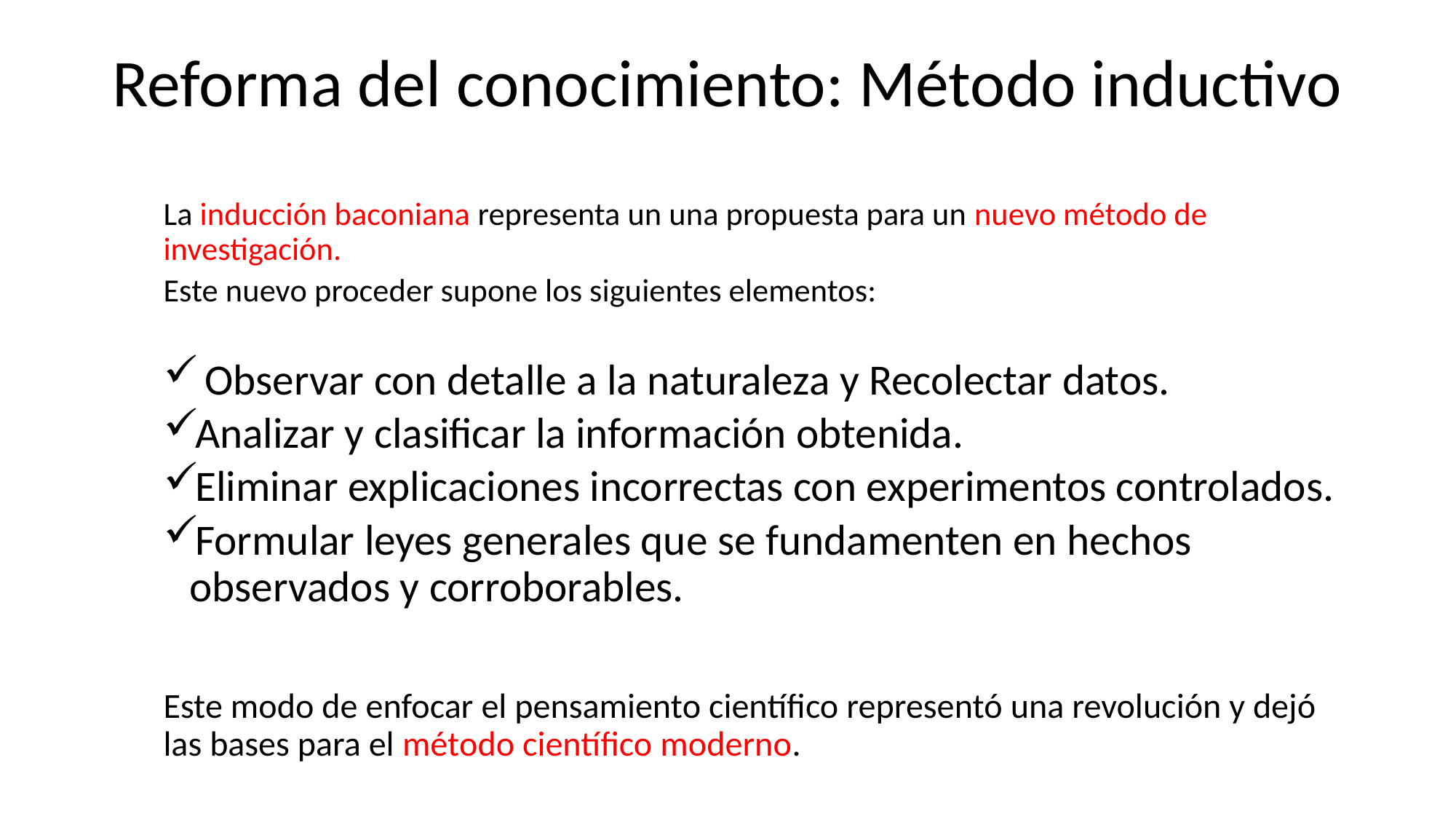

# Reforma del conocimiento: Método inductivo
La inducción baconiana representa un una propuesta para un nuevo método de investigación.
Este nuevo proceder supone los siguientes elementos:

 Observar con detalle a la naturaleza y Recolectar datos.
Analizar y clasificar la información obtenida.
Eliminar explicaciones incorrectas con experimentos controlados.
Formular leyes generales que se fundamenten en hechos observados y corroborables.

Este modo de enfocar el pensamiento científico representó una revolución y dejó las bases para el método científico moderno.